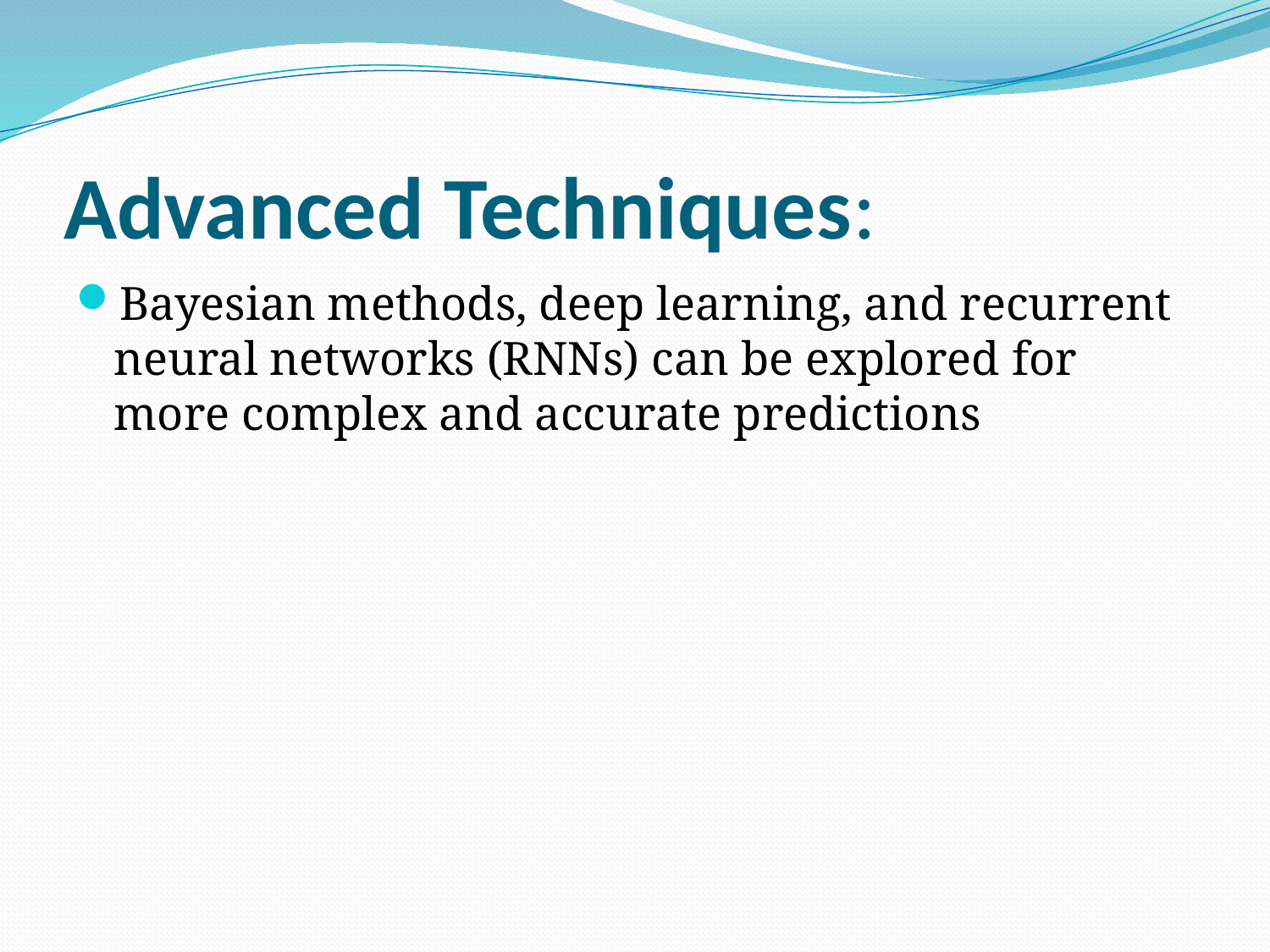

# Advanced Techniques:
Bayesian methods, deep learning, and recurrent neural networks (RNNs) can be explored for more complex and accurate predictions